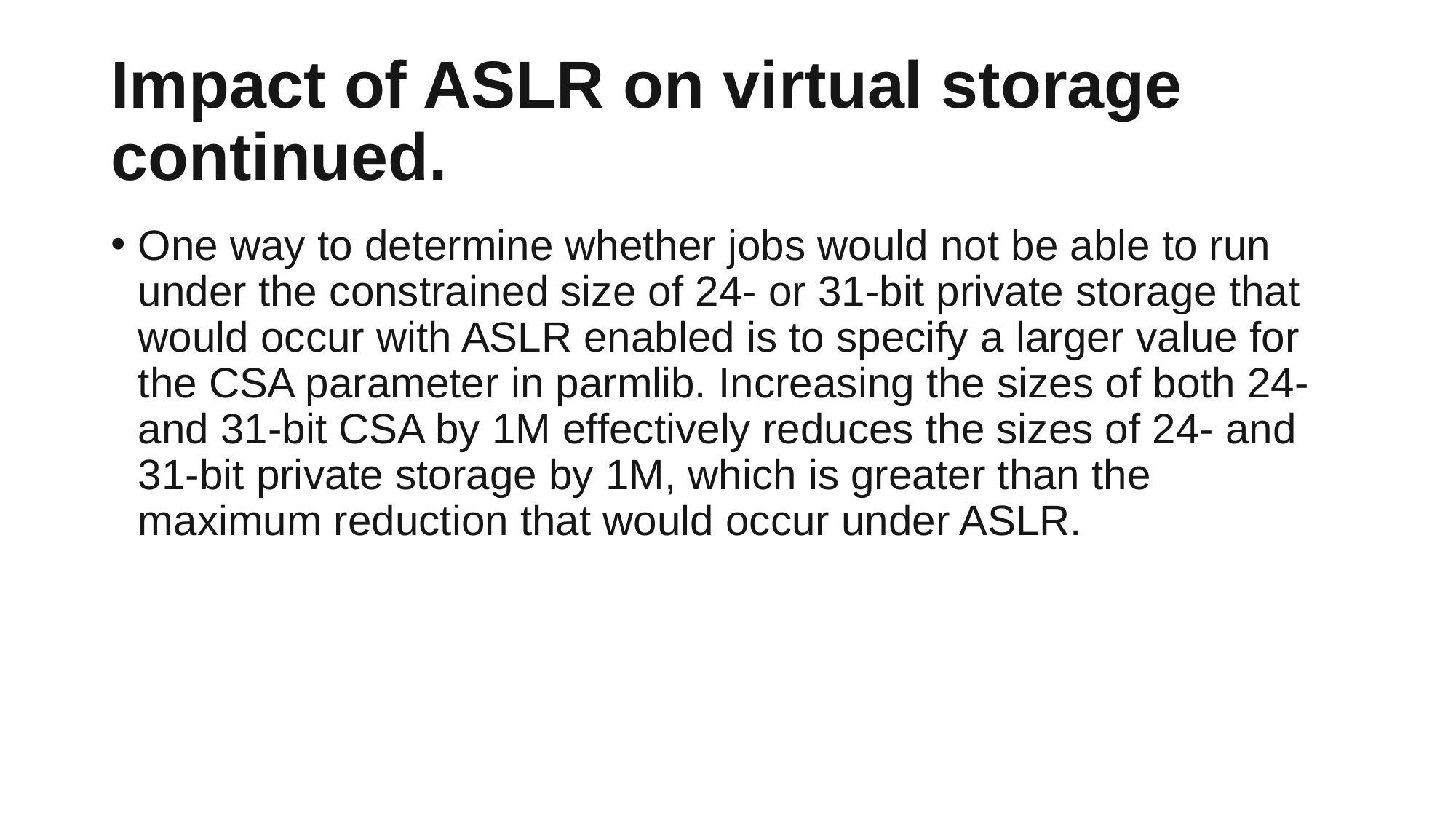

# Impact of ASLR on virtual storage continued.
One way to determine whether jobs would not be able to run under the constrained size of 24- or 31-bit private storage that would occur with ASLR enabled is to specify a larger value for the CSA parameter in parmlib. Increasing the sizes of both 24- and 31-bit CSA by 1M effectively reduces the sizes of 24- and 31-bit private storage by 1M, which is greater than the maximum reduction that would occur under ASLR.